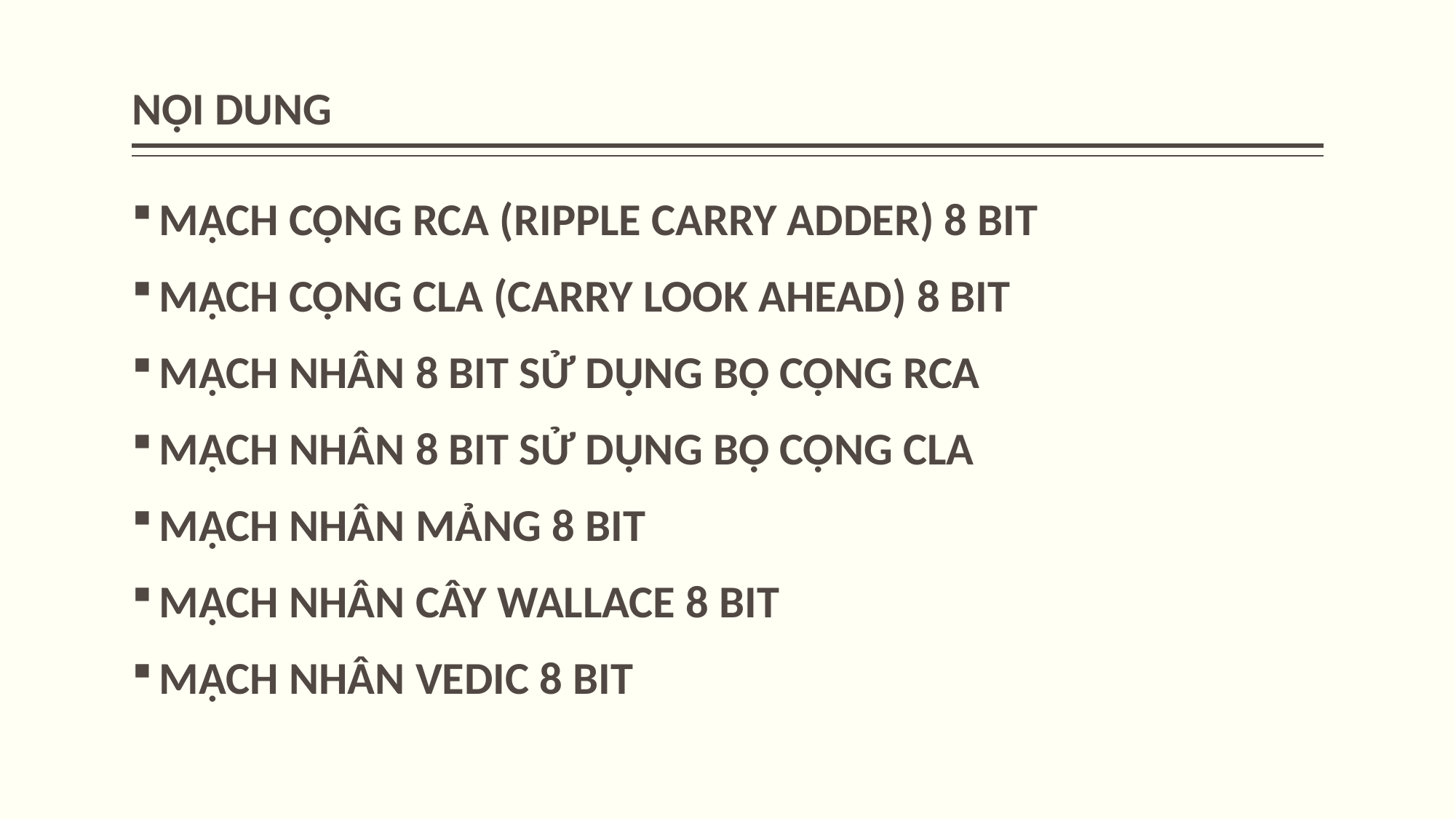

# NỘI DUNG
MẠCH CỘNG RCA (RIPPLE CARRY ADDER) 8 BIT
MẠCH CỘNG CLA (CARRY LOOK AHEAD) 8 BIT
MẠCH NHÂN 8 BIT SỬ DỤNG BỘ CỘNG RCA
MẠCH NHÂN 8 BIT SỬ DỤNG BỘ CỘNG CLA
MẠCH NHÂN MẢNG 8 BIT
MẠCH NHÂN CÂY WALLACE 8 BIT
MẠCH NHÂN VEDIC 8 BIT